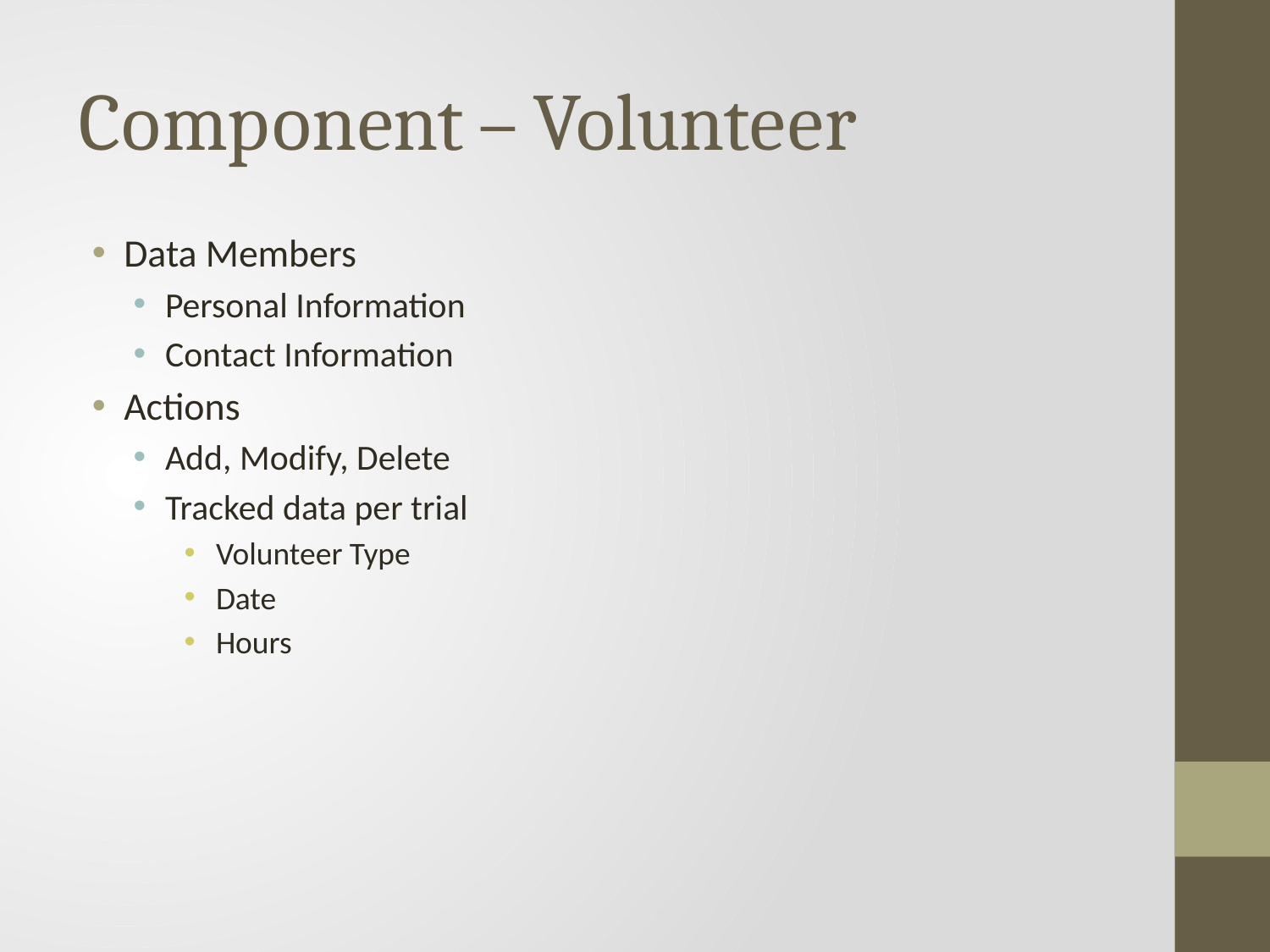

# Component – Volunteer
Data Members
Personal Information
Contact Information
Actions
Add, Modify, Delete
Tracked data per trial
Volunteer Type
Date
Hours